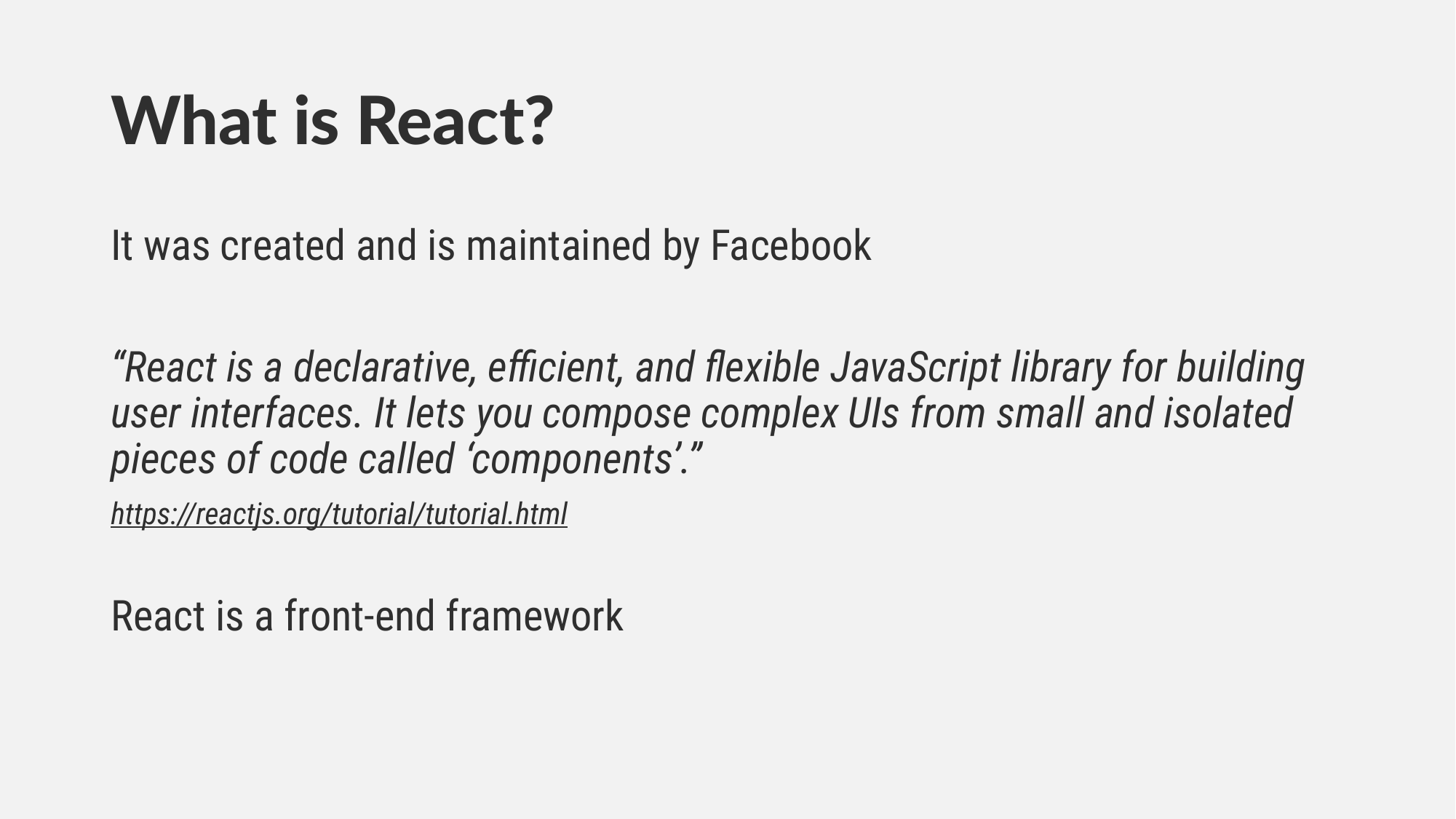

# What is React?
It was created and is maintained by Facebook

“React is a declarative, efficient, and flexible JavaScript library for building user interfaces. It lets you compose complex UIs from small and isolated pieces of code called ‘components’.”
https://reactjs.org/tutorial/tutorial.html

React is a front-end framework